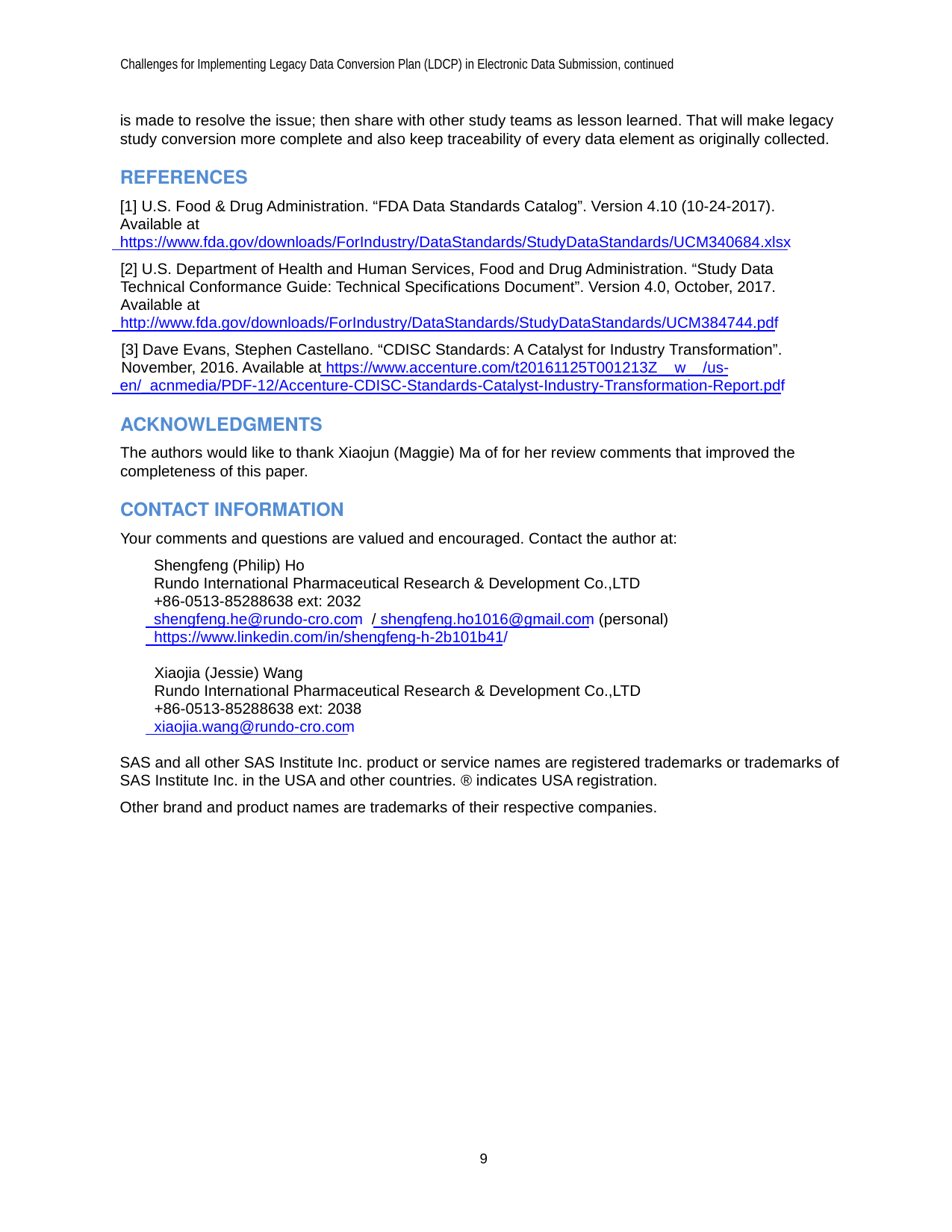

Challenges for Implementing Legacy Data Conversion Plan (LDCP) in Electronic Data Submission, continued

is made to resolve the issue; then share with other study teams as lesson learned. That will make legacy
study conversion more complete and also keep traceability of every data element as originally collected.
REFERENCES
[1] U.S. Food & Drug Administration. “FDA Data Standards Catalog”. Version 4.10 (10-24-2017).
Available at
https://www.fda.gov/downloads/ForIndustry/DataStandards/StudyDataStandards/UCM340684.xlsx

[2] U.S. Department of Health and Human Services, Food and Drug Administration. “Study Data
Technical Conformance Guide: Technical Specifications Document”. Version 4.0, October, 2017.
Available at
http://www.fda.gov/downloads/ForIndustry/DataStandards/StudyDataStandards/UCM384744.pdf

[3] Dave Evans, Stephen Castellano. “CDISC Standards: A Catalyst for Industry Transformation”.
November, 2016. Available at https://www.accenture.com/t20161125T001213Z__w__/us-

en/_acnmedia/PDF-12/Accenture-CDISC-Standards-Catalyst-Industry-Transformation-Report.pdf

ACKNOWLEDGMENTS
The authors would like to thank Xiaojun (Maggie) Ma of for her review comments that improved the
completeness of this paper.
CONTACT INFORMATION
Your comments and questions are valued and encouraged. Contact the author at:
Shengfeng (Philip) Ho
Rundo International Pharmaceutical Research & Development Co.,LTD
+86-0513-85288638 ext: 2032
shengfeng.he@rundo-cro.com  / shengfeng.ho1016@gmail.com (personal)

https://www.linkedin.com/in/shengfeng-h-2b101b41/

Xiaojia (Jessie) Wang
Rundo International Pharmaceutical Research & Development Co.,LTD
+86-0513-85288638 ext: 2038
xiaojia.wang@rundo-cro.com

SAS and all other SAS Institute Inc. product or service names are registered trademarks or trademarks of
SAS Institute Inc. in the USA and other countries. ® indicates USA registration.
Other brand and product names are trademarks of their respective companies.
9